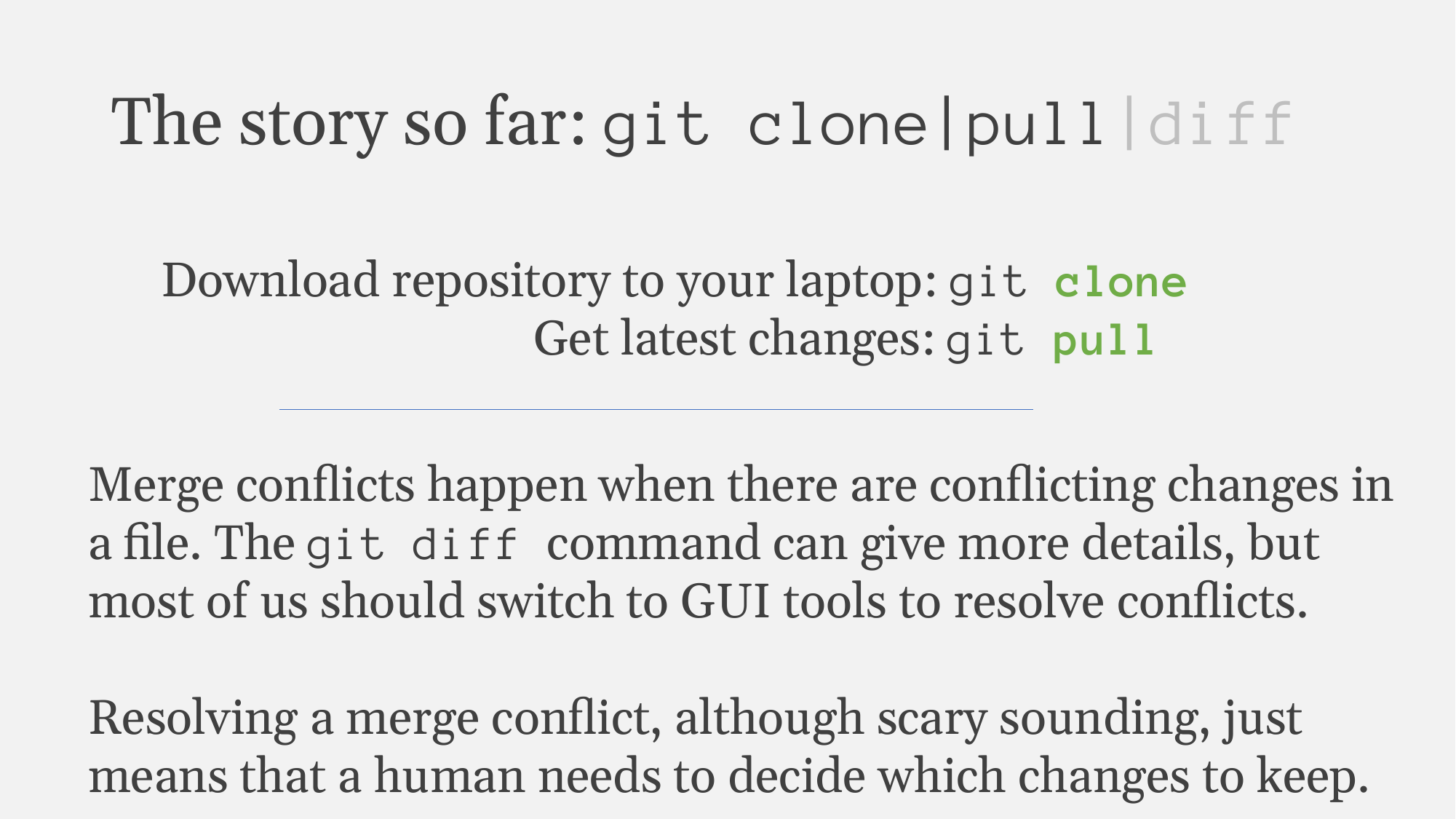

# The story so far: git clone|pull|diff
Download repository to your laptop: git clone
                                Get latest changes: git pull
Merge conflicts happen when there are conflicting changes in a file. The git diff command can give more details, but most of us should switch to GUI tools to resolve conflicts.

Resolving a merge conflict, although scary sounding, just means that a human needs to decide which changes to keep.